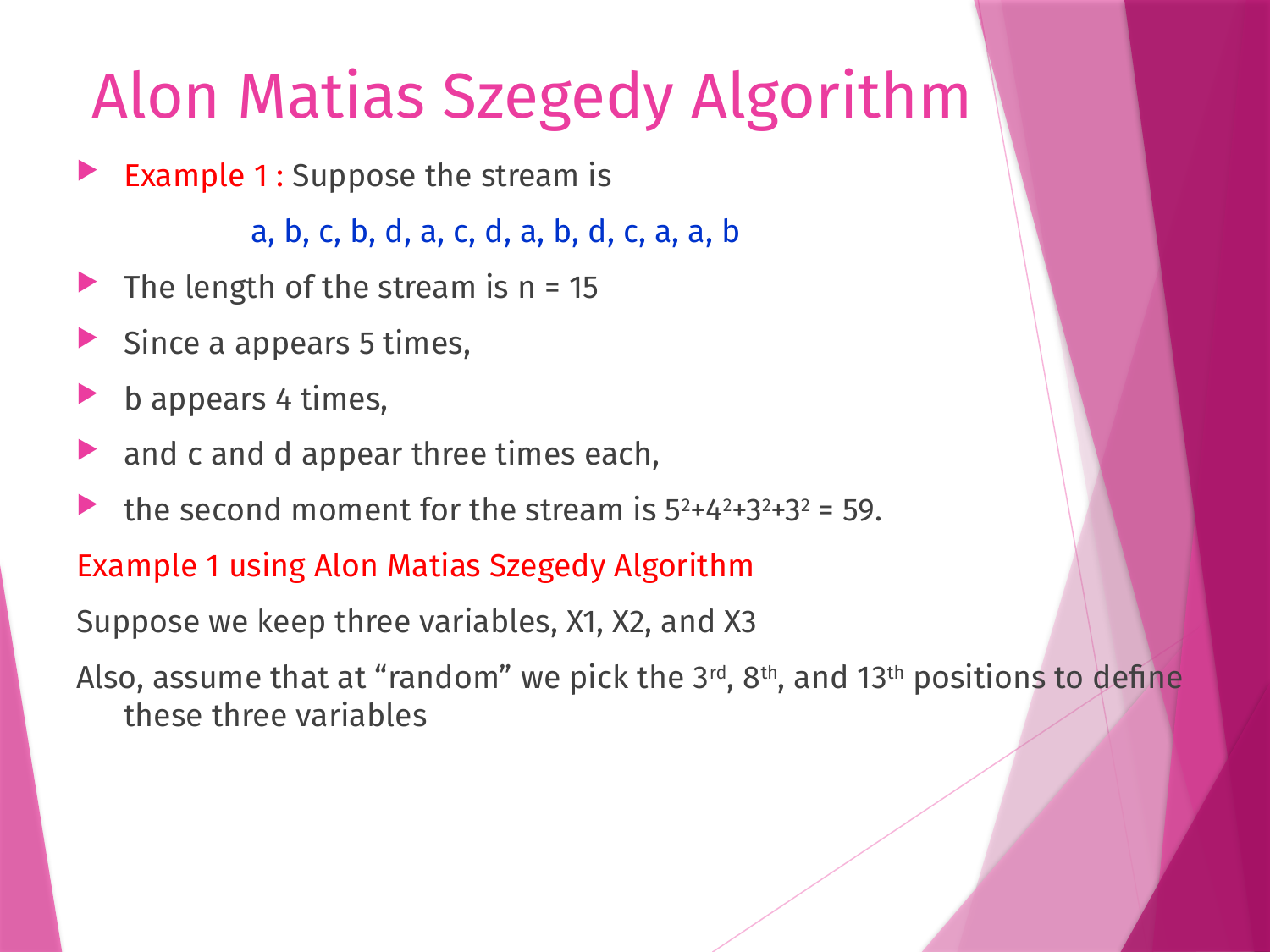

# Alon Matias Szegedy Algorithm
Example 1 : Suppose the stream is
		a, b, c, b, d, a, c, d, a, b, d, c, a, a, b
The length of the stream is n = 15
Since a appears 5 times,
b appears 4 times,
and c and d appear three times each,
the second moment for the stream is 52+42+32+32 = 59.
Example 1 using Alon Matias Szegedy Algorithm
Suppose we keep three variables, X1, X2, and X3
Also, assume that at “random” we pick the 3rd, 8th, and 13th positions to define these three variables